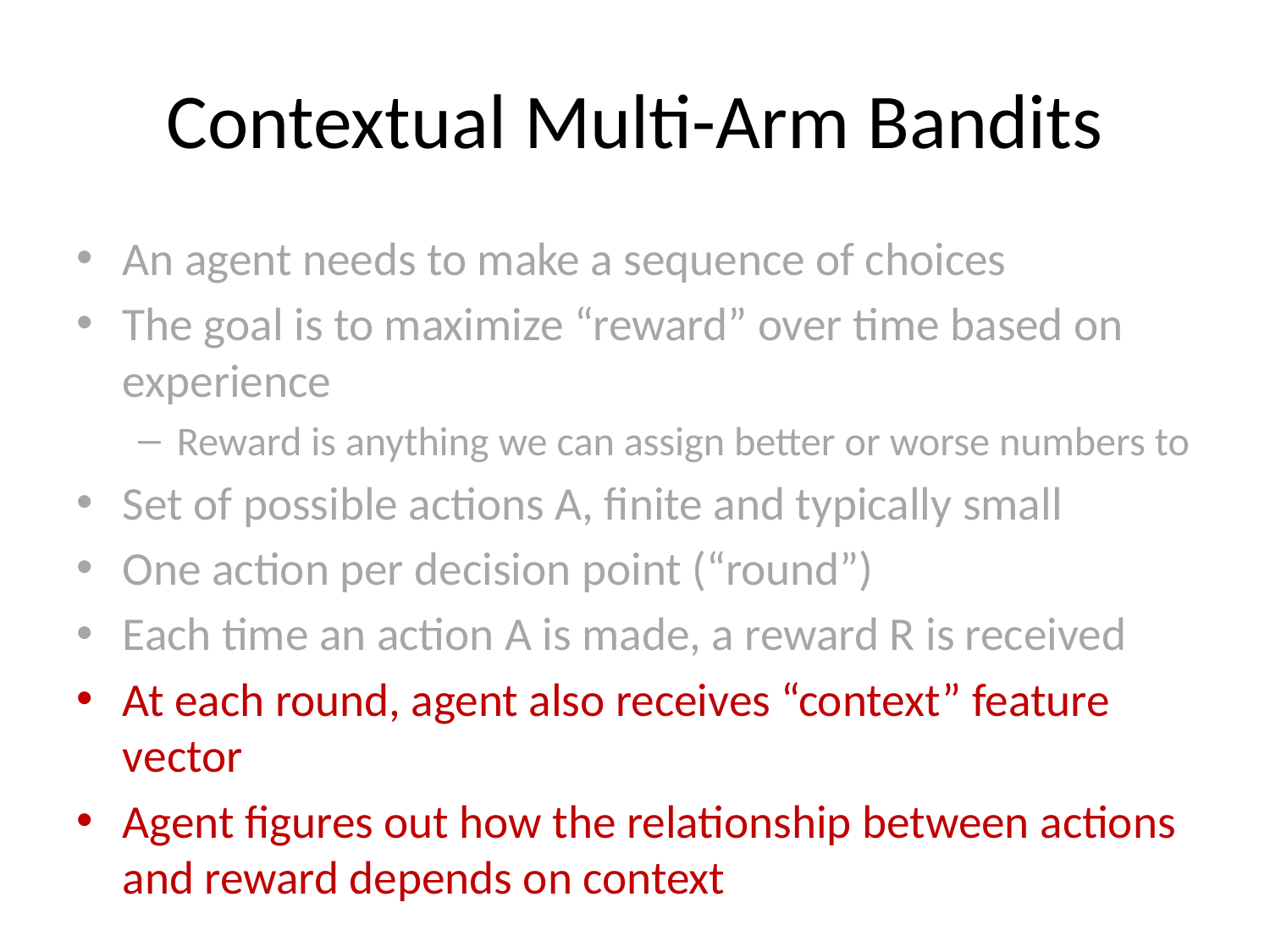

# Contextual Multi-Arm Bandits
An agent needs to make a sequence of choices
The goal is to maximize “reward” over time based on experience
Reward is anything we can assign better or worse numbers to
Set of possible actions A, finite and typically small
One action per decision point (“round”)
Each time an action A is made, a reward R is received
At each round, agent also receives “context” feature vector
Agent figures out how the relationship between actions and reward depends on context